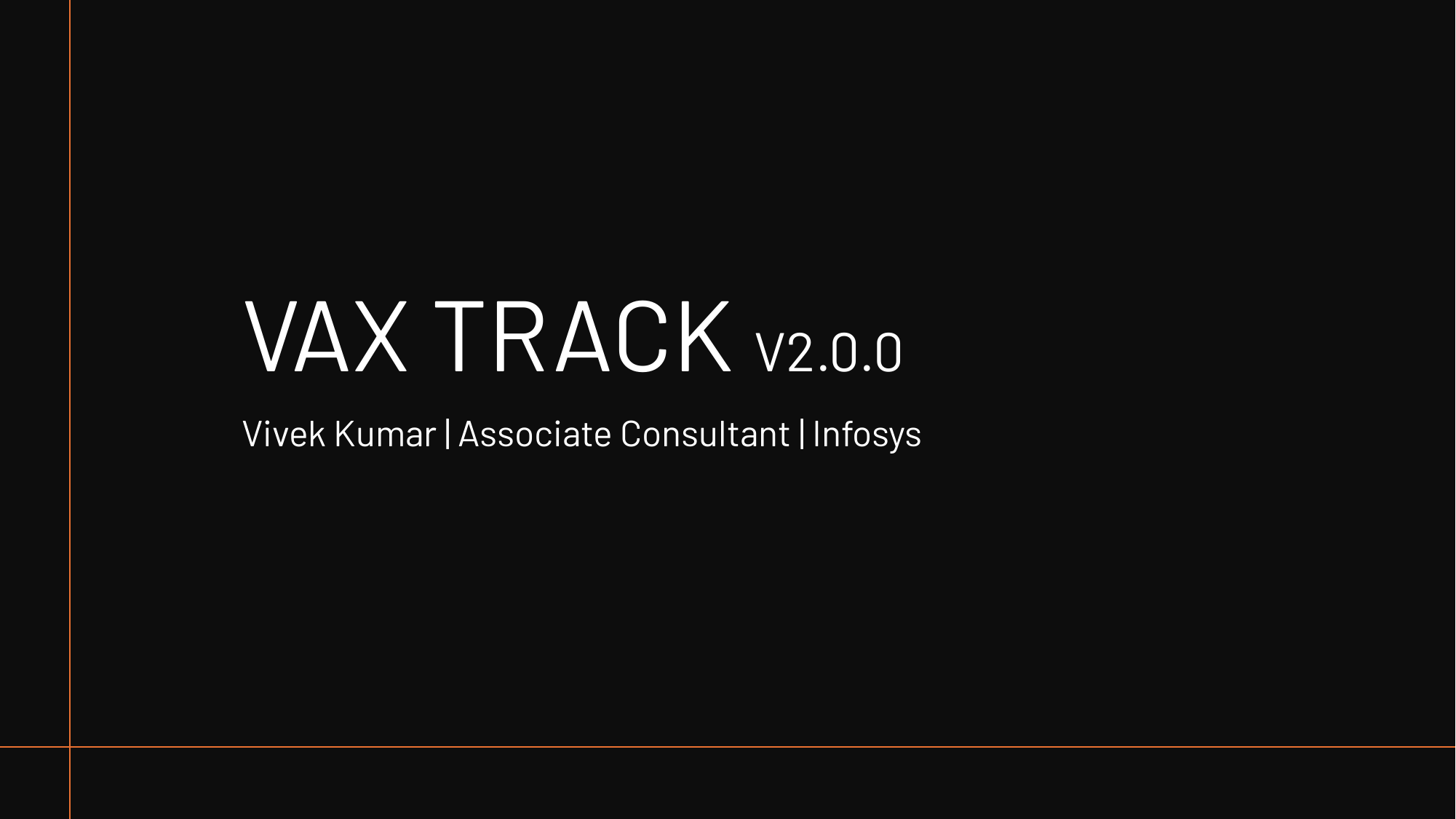

# VAX TRACK V2.0.0
Vivek Kumar | Associate Consultant | Infosys